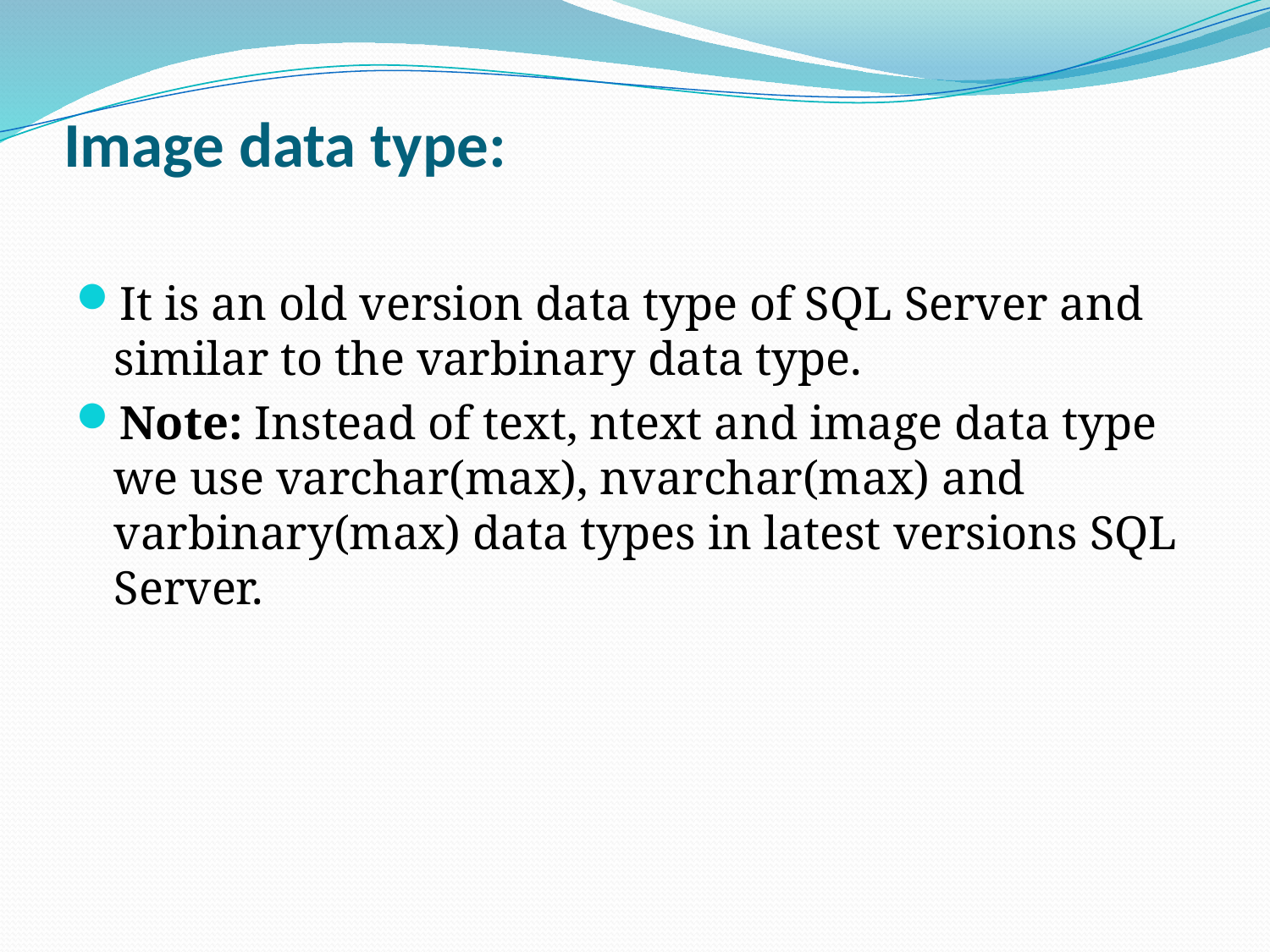

# Image data type:
It is an old version data type of SQL Server and similar to the varbinary data type.
Note: Instead of text, ntext and image data type we use varchar(max), nvarchar(max) and varbinary(max) data types in latest versions SQL Server.